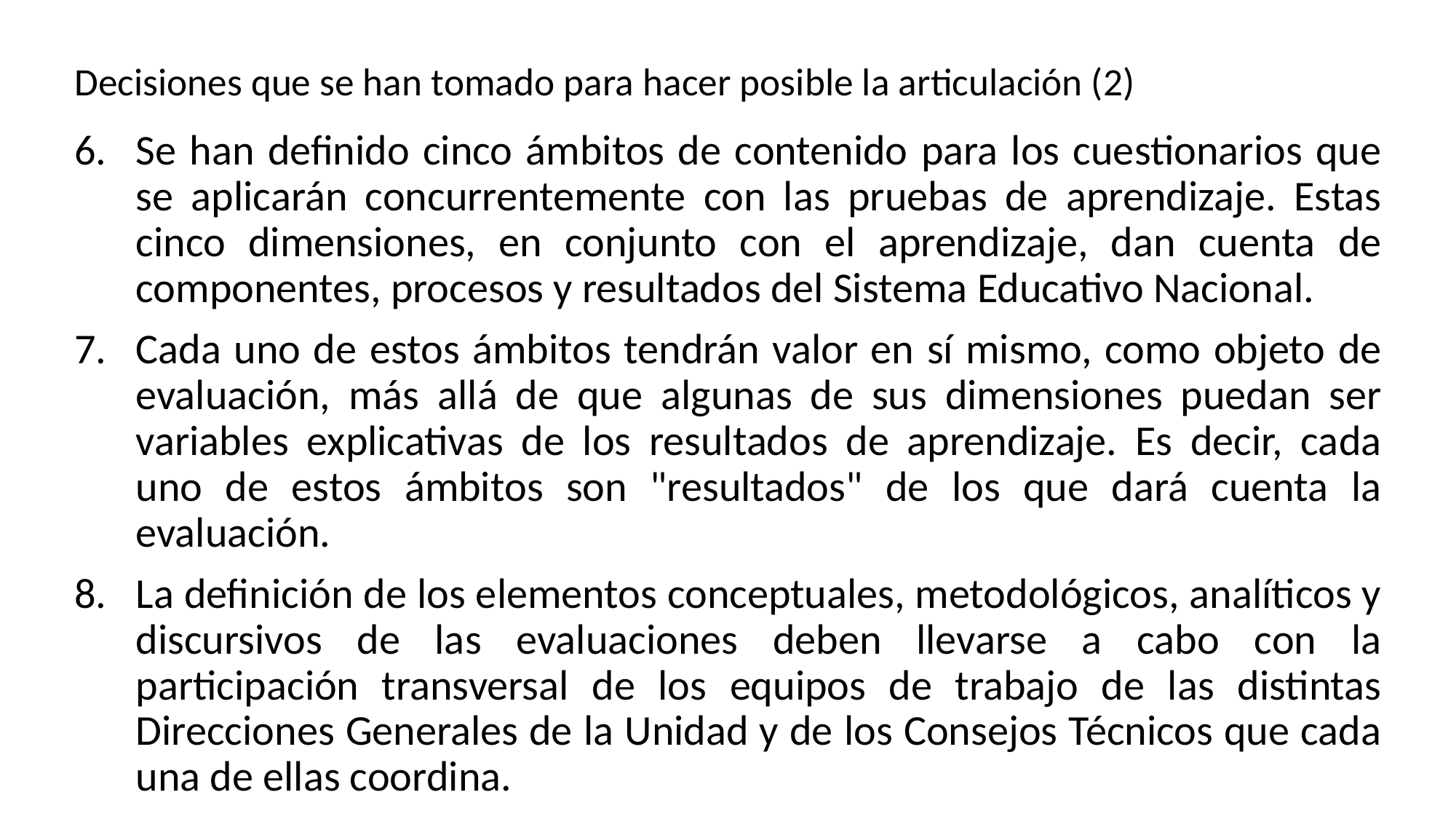

# Decisiones que se han tomado para hacer posible la articulación (2)
Se han definido cinco ámbitos de contenido para los cuestionarios que se aplicarán concurrentemente con las pruebas de aprendizaje. Estas cinco dimensiones, en conjunto con el aprendizaje, dan cuenta de componentes, procesos y resultados del Sistema Educativo Nacional.
Cada uno de estos ámbitos tendrán valor en sí mismo, como objeto de evaluación, más allá de que algunas de sus dimensiones puedan ser variables explicativas de los resultados de aprendizaje. Es decir, cada uno de estos ámbitos son "resultados" de los que dará cuenta la evaluación.
La definición de los elementos conceptuales, metodológicos, analíticos y discursivos de las evaluaciones deben llevarse a cabo con la participación transversal de los equipos de trabajo de las distintas Direcciones Generales de la Unidad y de los Consejos Técnicos que cada una de ellas coordina.

Se buscará, previo acuerdo con la SEP, que la aplicación de cuestionarios se lleve a cabo de manera censal en términos de escuelas y, al interior de cada escuela, a una muestra de docentes frente a grupo